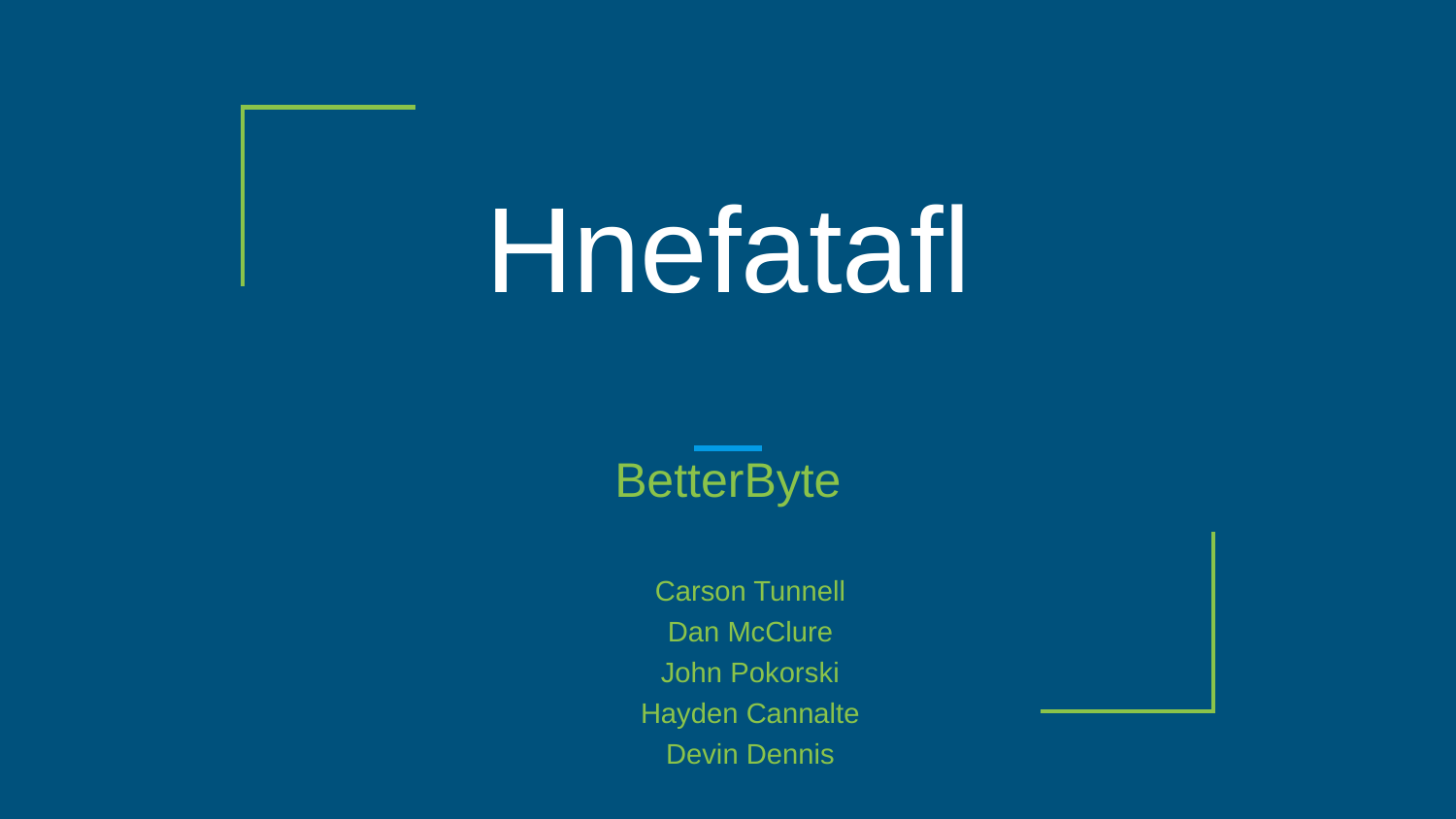

# Hnefatafl
BetterByte
Carson Tunnell
Dan McClure
John Pokorski
Hayden Cannalte
Devin Dennis